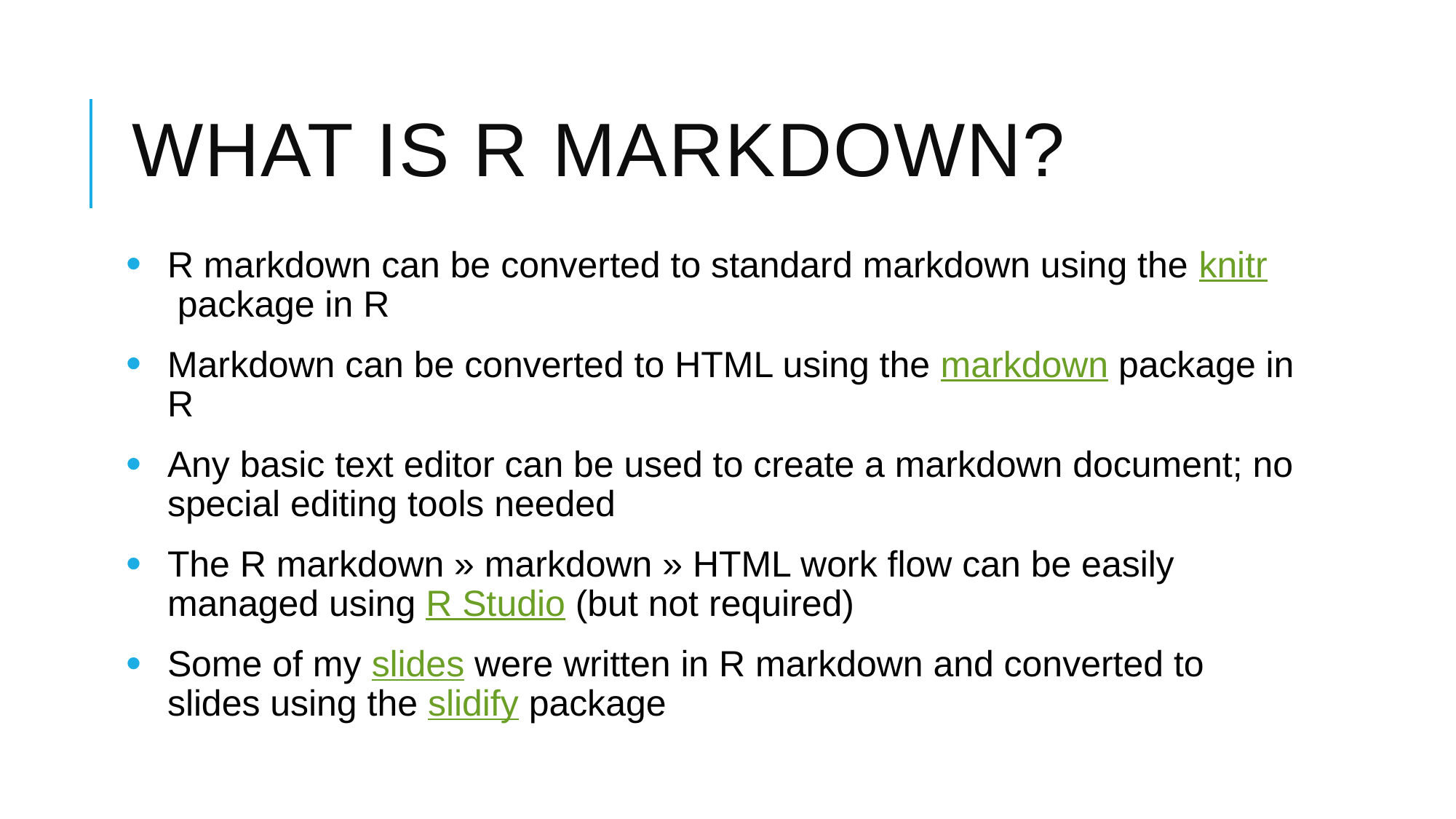

# What is R Markdown?
R markdown can be converted to standard markdown using the knitr package in R
Markdown can be converted to HTML using the markdown package in R
Any basic text editor can be used to create a markdown document; no special editing tools needed
The R markdown » markdown » HTML work flow can be easily managed using R Studio (but not required)
Some of my slides were written in R markdown and converted to slides using the slidify package